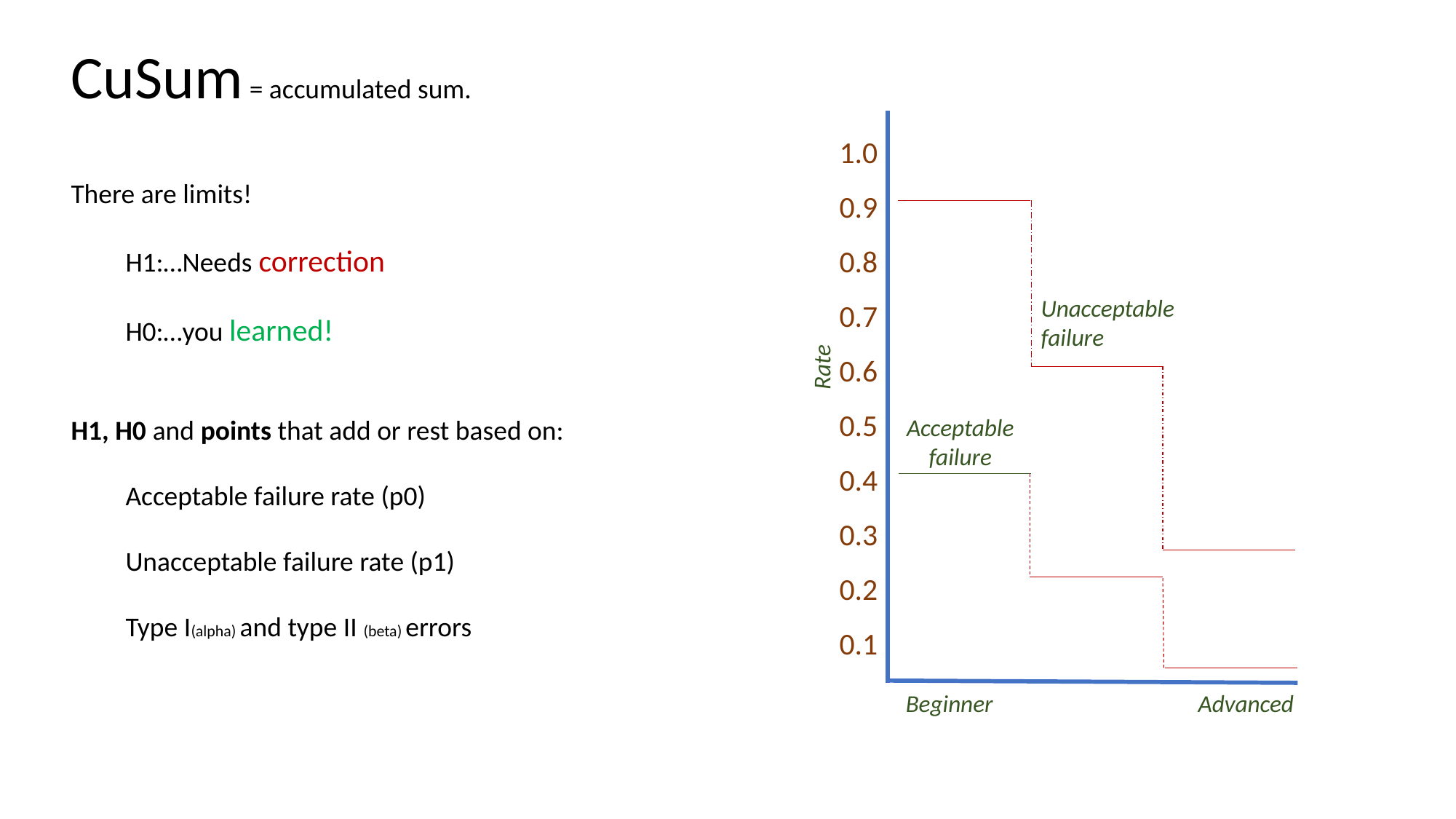

1.0   0.9   0.8  0.7  0.6  0.5  0.4  0.3  0.2  0.1

Rate
Unacceptable failure
Acceptable failure
Beginner
Advanced
CuSum = accumulated sum.

There are limits!

H1:…Needs correction

H0:…you learned!

H1, H0 and points that add or rest based on:

Acceptable failure rate (p0)

Unacceptable failure rate (p1)

Type I(alpha) and type II (beta) errors